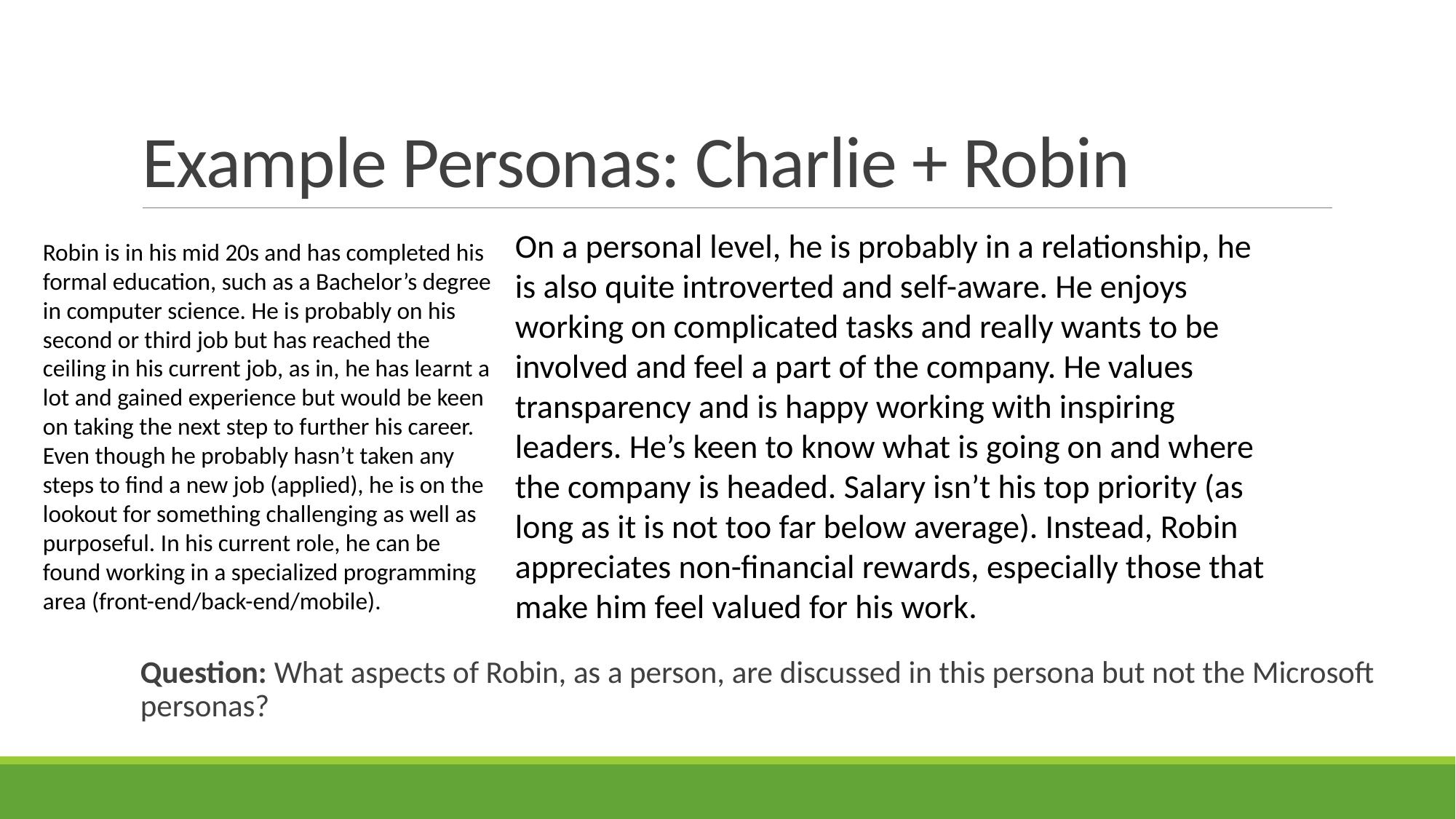

# Example Personas: Charlie + Robin
On a personal level, he is probably in a relationship, he is also quite introverted and self-aware. He enjoys working on complicated tasks and really wants to be involved and feel a part of the company. He values transparency and is happy working with inspiring leaders. He’s keen to know what is going on and where the company is headed. Salary isn’t his top priority (as long as it is not too far below average). Instead, Robin appreciates non-financial rewards, especially those that make him feel valued for his work.
Robin is in his mid 20s and has completed his formal education, such as a Bachelor’s degree in computer science. He is probably on his second or third job but has reached the ceiling in his current job, as in, he has learnt a lot and gained experience but would be keen on taking the next step to further his career. Even though he probably hasn’t taken any steps to find a new job (applied), he is on the lookout for something challenging as well as purposeful. In his current role, he can be found working in a specialized programming area (front-end/back-end/mobile).

Question: What aspects of Robin, as a person, are discussed in this persona but not the Microsoft personas?